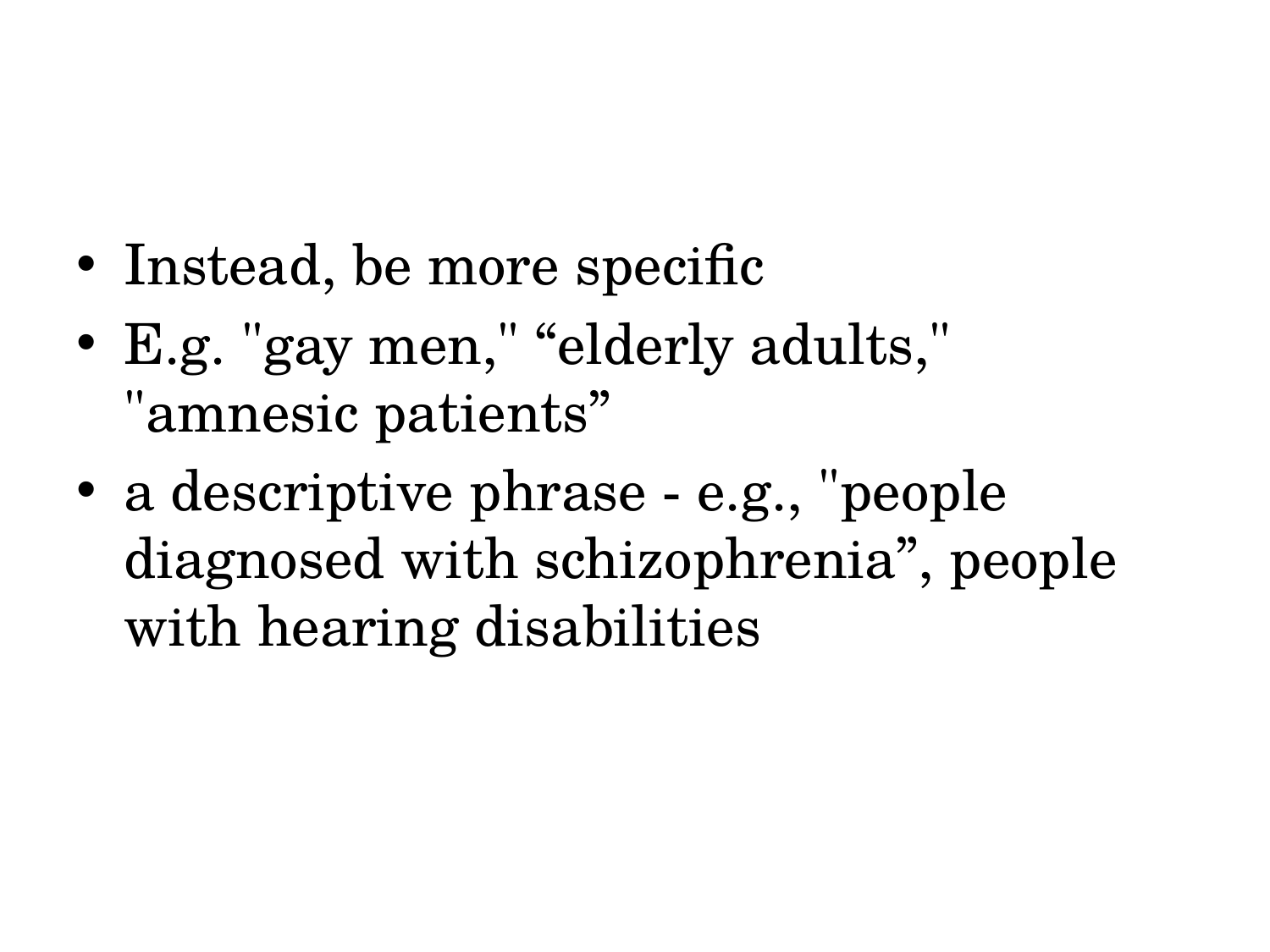

#
Instead, be more specific
E.g. "gay men," “elderly adults," "amnesic patients”
a descriptive phrase - e.g., "people diagnosed with schizophrenia”, people with hearing disabilities